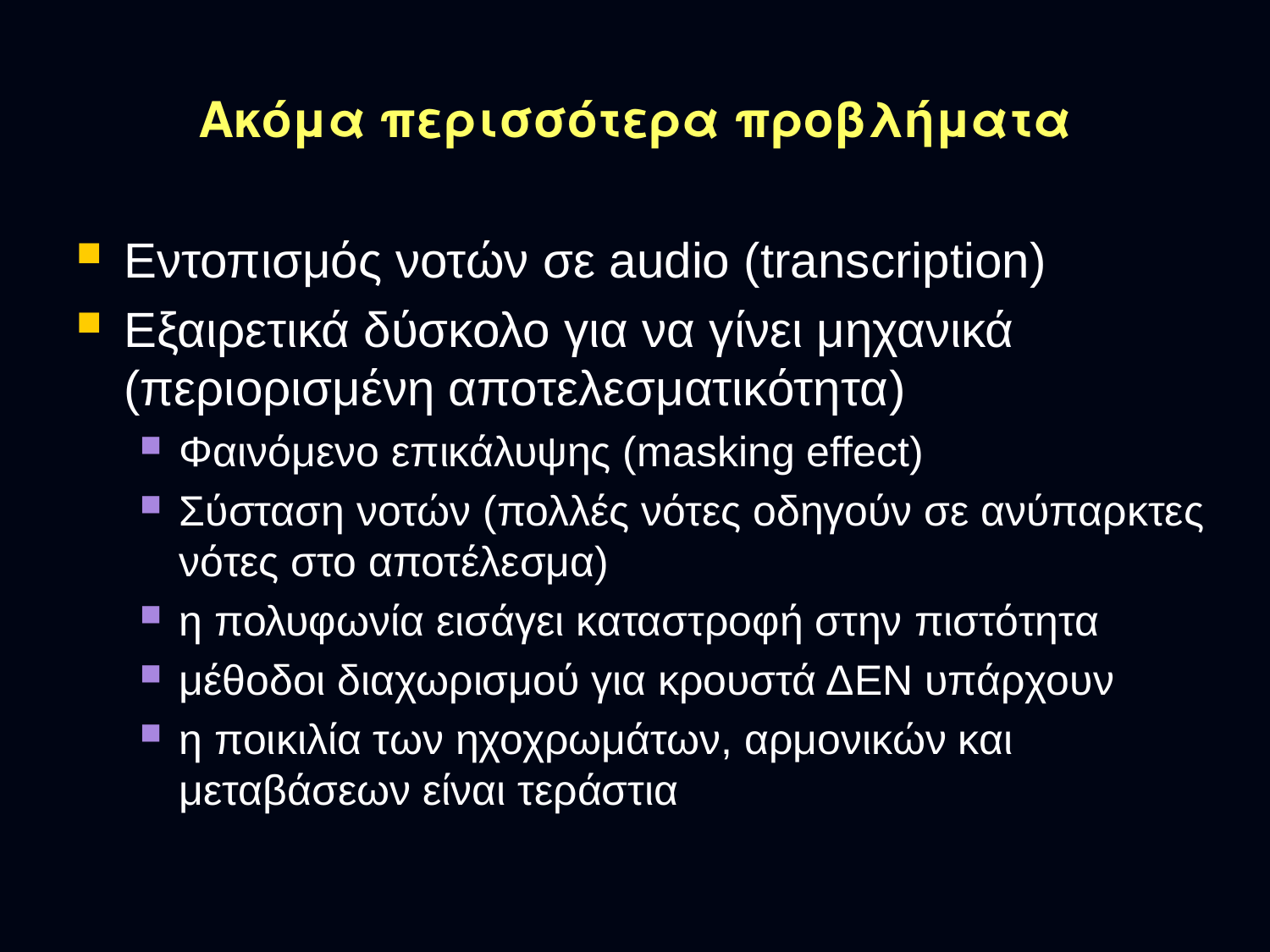

# Ακόμα περισσότερα προβλήματα
Εντοπισμός νοτών σε audio (transcription)
Εξαιρετικά δύσκολο για να γίνει μηχανικά (περιορισμένη αποτελεσματικότητα)
Φαινόμενο επικάλυψης (masking effect)
Σύσταση νοτών (πολλές νότες οδηγούν σε ανύπαρκτες νότες στο αποτέλεσμα)
η πολυφωνία εισάγει καταστροφή στην πιστότητα
μέθοδοι διαχωρισμού για κρουστά ΔΕΝ υπάρχουν
η ποικιλία των ηχοχρωμάτων, αρμονικών και μεταβάσεων είναι τεράστια